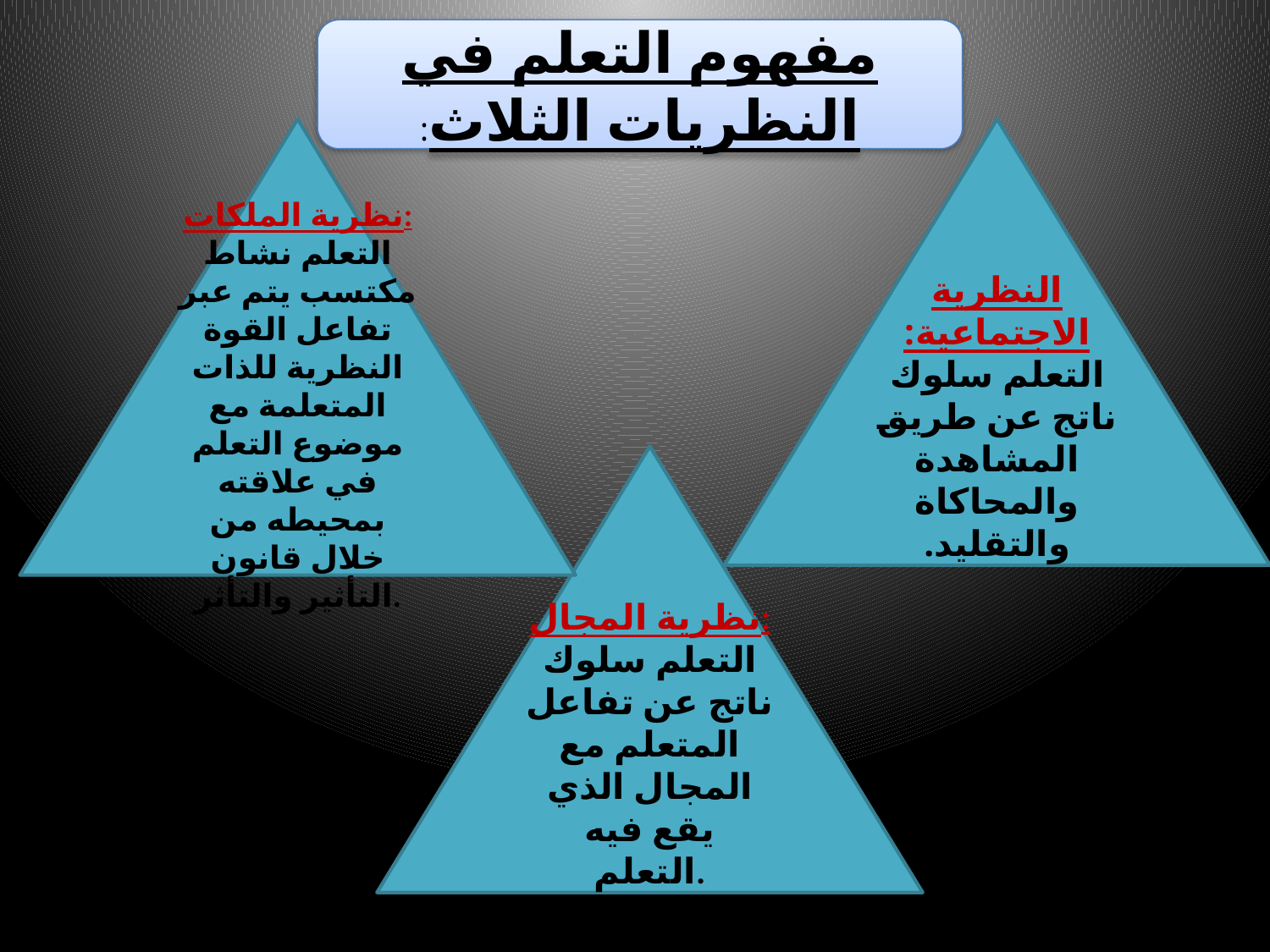

مفهوم التعلم في النظريات الثلاث:
نظرية الملكات:
التعلم نشاط مكتسب يتم عبر تفاعل القوة النظرية للذات المتعلمة مع موضوع التعلم في علاقته بمحيطه من خلال قانون التأثير والتأثر.

النظرية الاجتماعية:
التعلم سلوك ناتج عن طريق المشاهدة والمحاكاة والتقليد.

نظرية المجال:
التعلم سلوك ناتج عن تفاعل المتعلم مع المجال الذي يقع فيه التعلم.